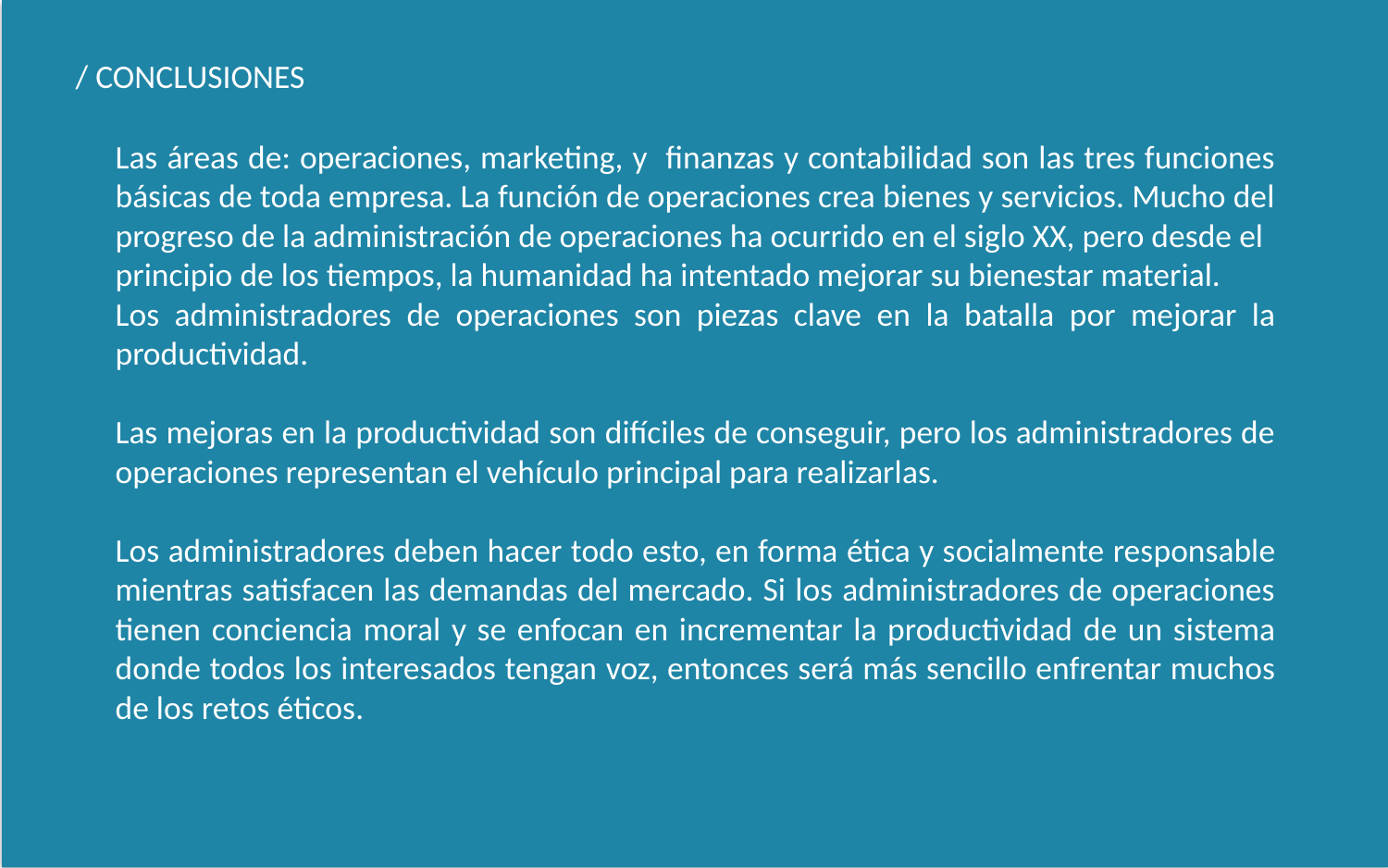

/ CONCLUSIONES
Las áreas de: operaciones, marketing, y  finanzas y contabilidad son las tres funciones básicas de toda empresa. La función de operaciones crea bienes y servicios. Mucho del progreso de la administración de operaciones ha ocurrido en el siglo XX, pero desde el
principio de los tiempos, la humanidad ha intentado mejorar su bienestar material.
Los administradores de operaciones son piezas clave en la batalla por mejorar la productividad.

Las mejoras en la productividad son difíciles de conseguir, pero los administradores de operaciones representan el vehículo principal para realizarlas.

Los administradores deben hacer todo esto, en forma ética y socialmente responsable mientras satisfacen las demandas del mercado. Si los administradores de operaciones tienen conciencia moral y se enfocan en incrementar la productividad de un sistema donde todos los interesados tengan voz, entonces será más sencillo enfrentar muchos de los retos éticos.